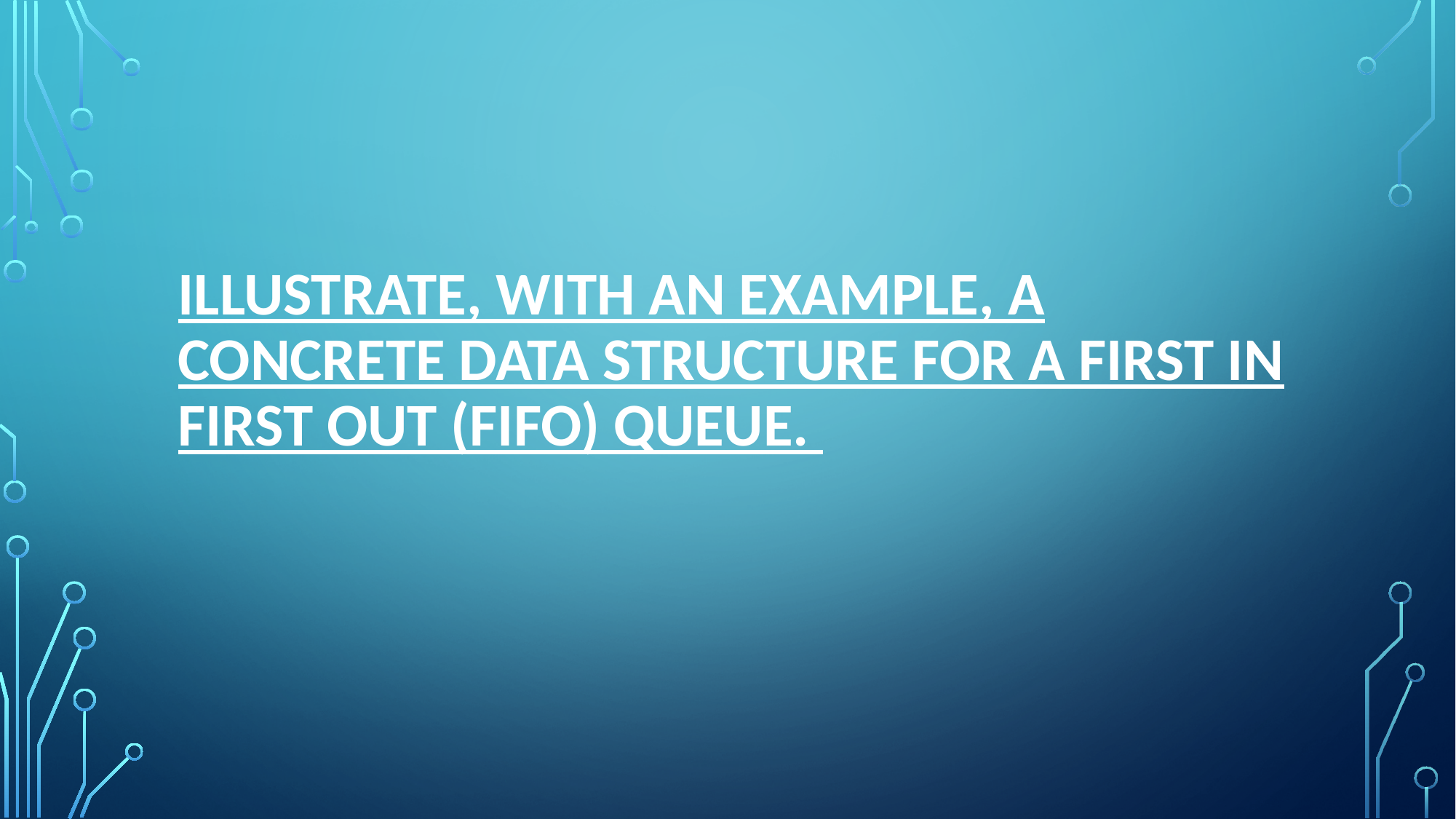

# Illustrate, with an example, a concrete data structure for a First in First out (FIFO) queue.